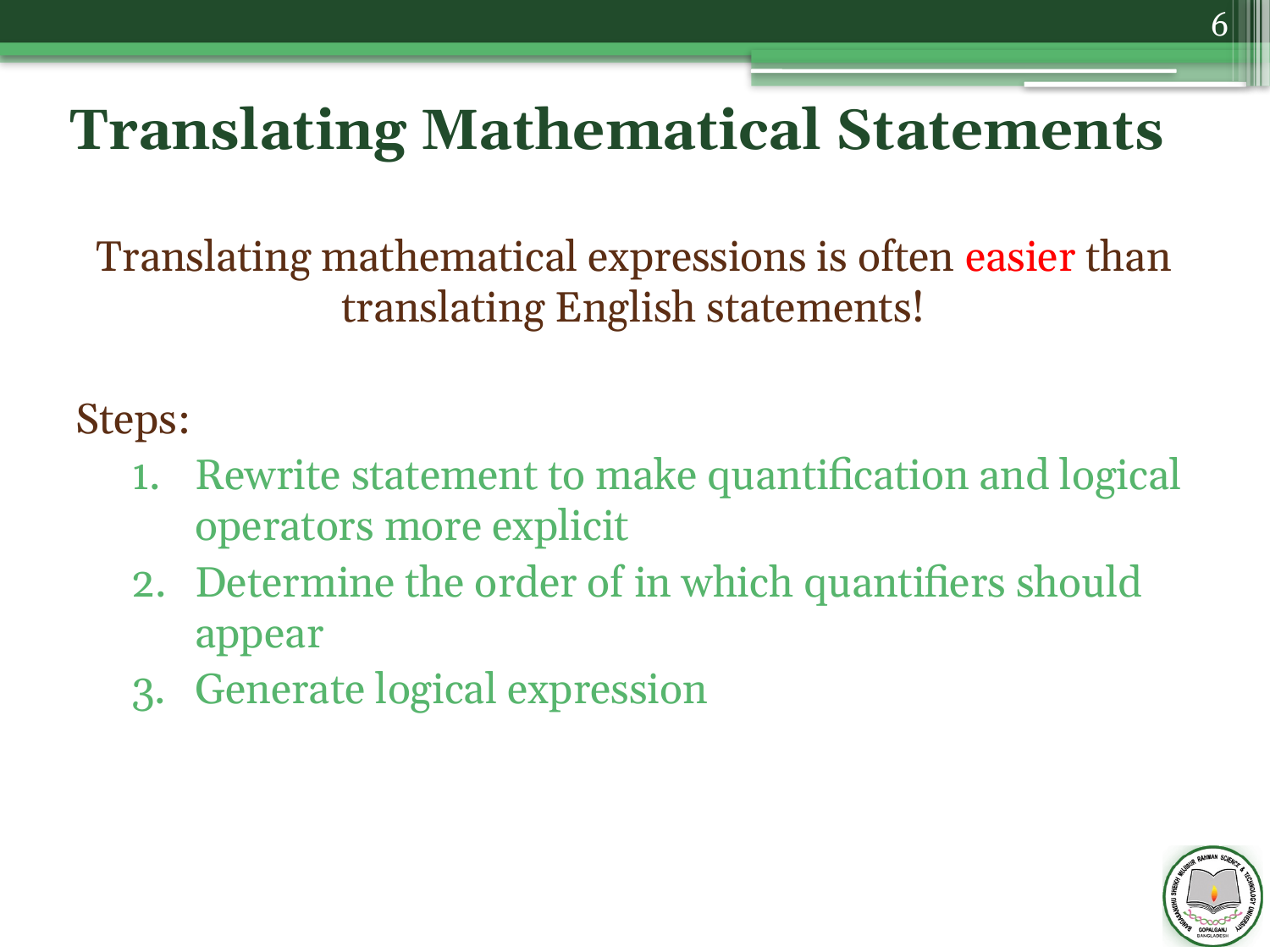

6
# Translating Mathematical Statements
Translating mathematical expressions is often easier than translating English statements!

Steps:
Rewrite statement to make quantification and logical operators more explicit
Determine the order of in which quantifiers should appear
Generate logical expression